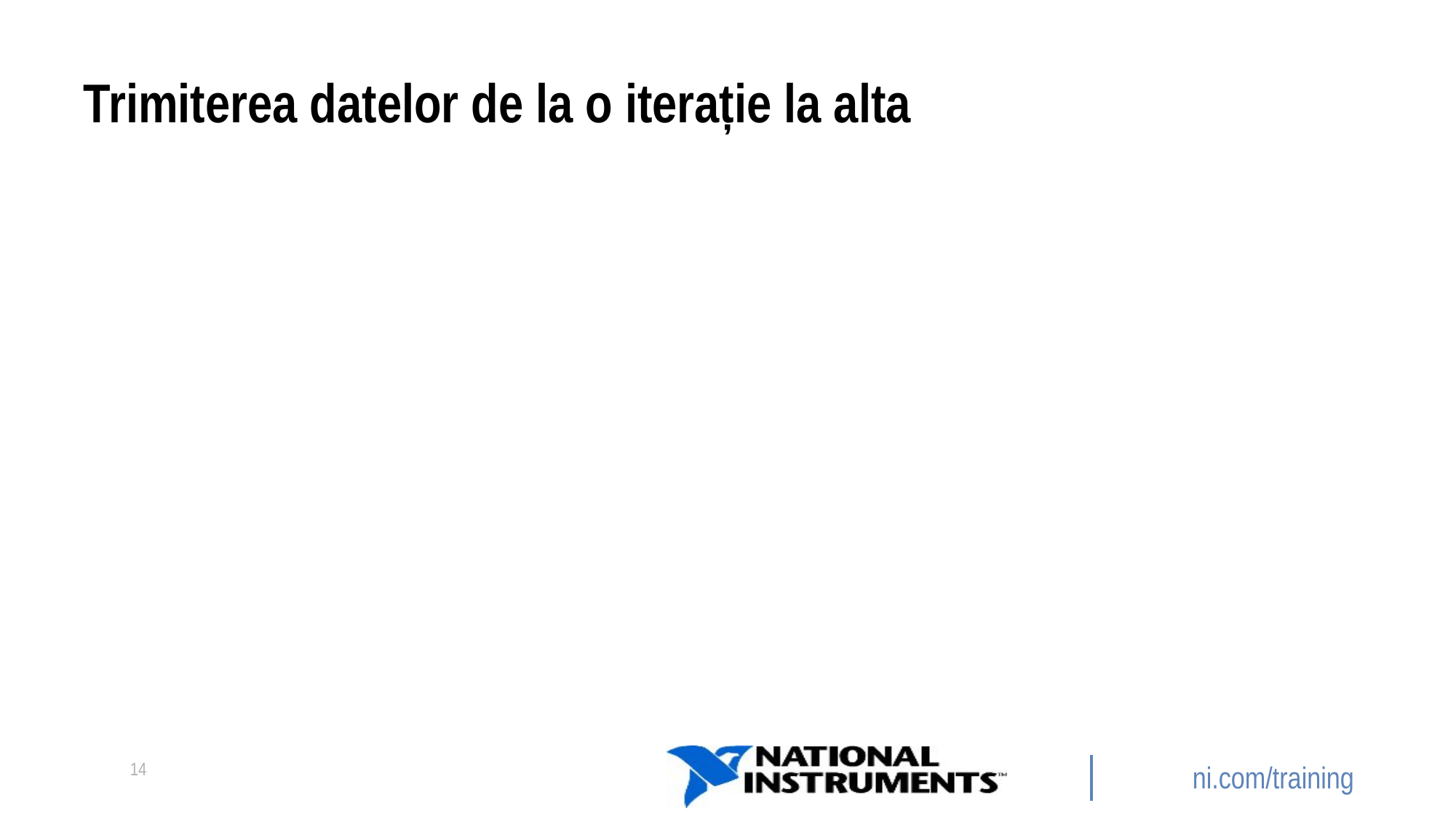

# Trimiterea datelor de la o iterație la alta

14